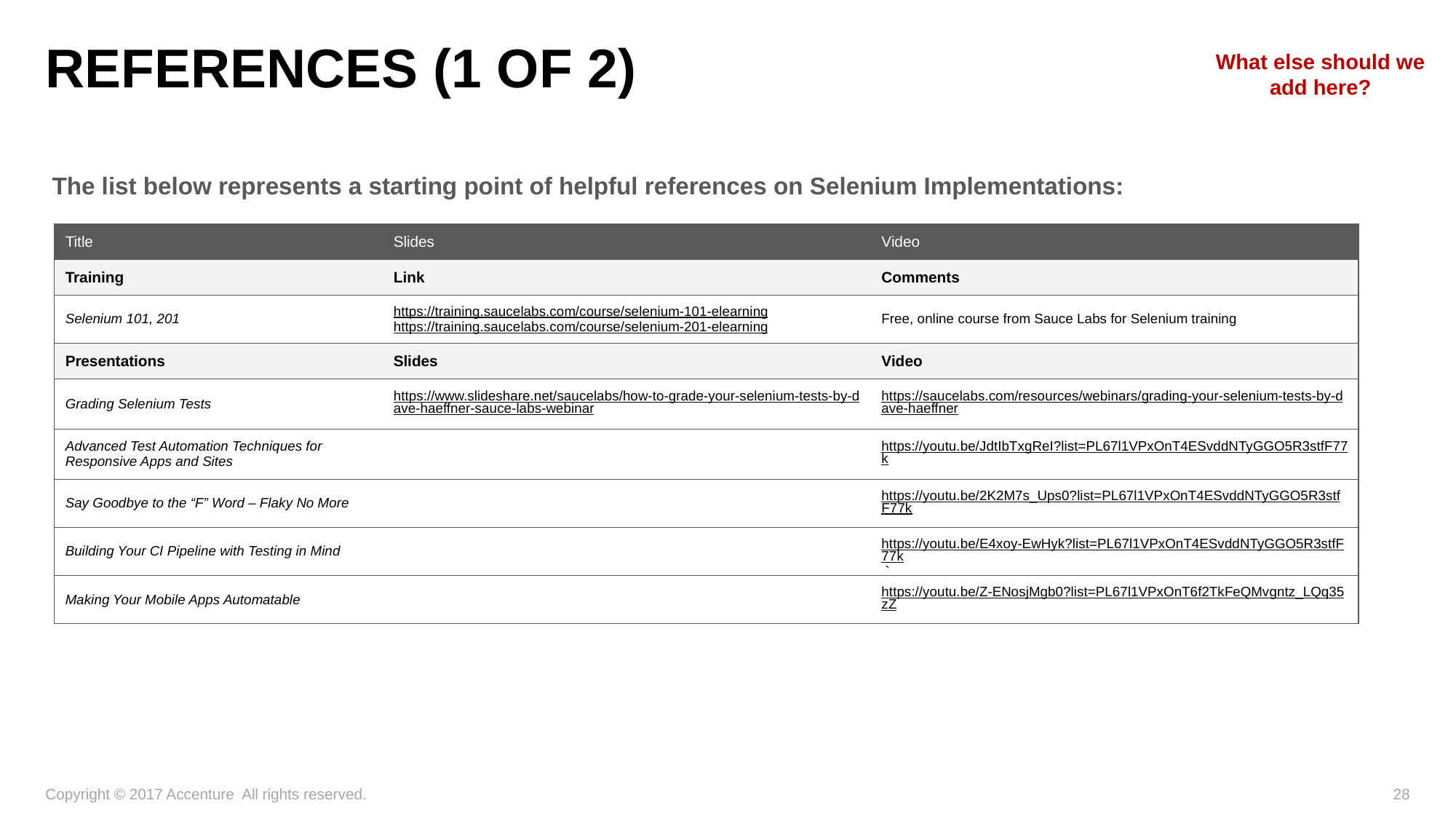

# References (1 of 2)
What else should we add here?
The list below represents a starting point of helpful references on Selenium Implementations:
| Title | Slides | Video |
| --- | --- | --- |
| Training | Link | Comments |
| Selenium 101, 201 | https://training.saucelabs.com/course/selenium-101-elearning https://training.saucelabs.com/course/selenium-201-elearning | Free, online course from Sauce Labs for Selenium training |
| Presentations | Slides | Video |
| Grading Selenium Tests | https://www.slideshare.net/saucelabs/how-to-grade-your-selenium-tests-by-dave-haeffner-sauce-labs-webinar | https://saucelabs.com/resources/webinars/grading-your-selenium-tests-by-dave-haeffner |
| Advanced Test Automation Techniques for Responsive Apps and Sites |  | https://youtu.be/JdtIbTxgReI?list=PL67l1VPxOnT4ESvddNTyGGO5R3stfF77k |
| Say Goodbye to the “F” Word – Flaky No More |  | https://youtu.be/2K2M7s\_Ups0?list=PL67l1VPxOnT4ESvddNTyGGO5R3stfF77k |
| Building Your CI Pipeline with Testing in Mind |  | https://youtu.be/E4xoy-EwHyk?list=PL67l1VPxOnT4ESvddNTyGGO5R3stfF77k ` |
| Making Your Mobile Apps Automatable |  | https://youtu.be/Z-ENosjMgb0?list=PL67l1VPxOnT6f2TkFeQMvgntz\_LQq35zZ |
Copyright © 2017 Accenture  All rights reserved.
28